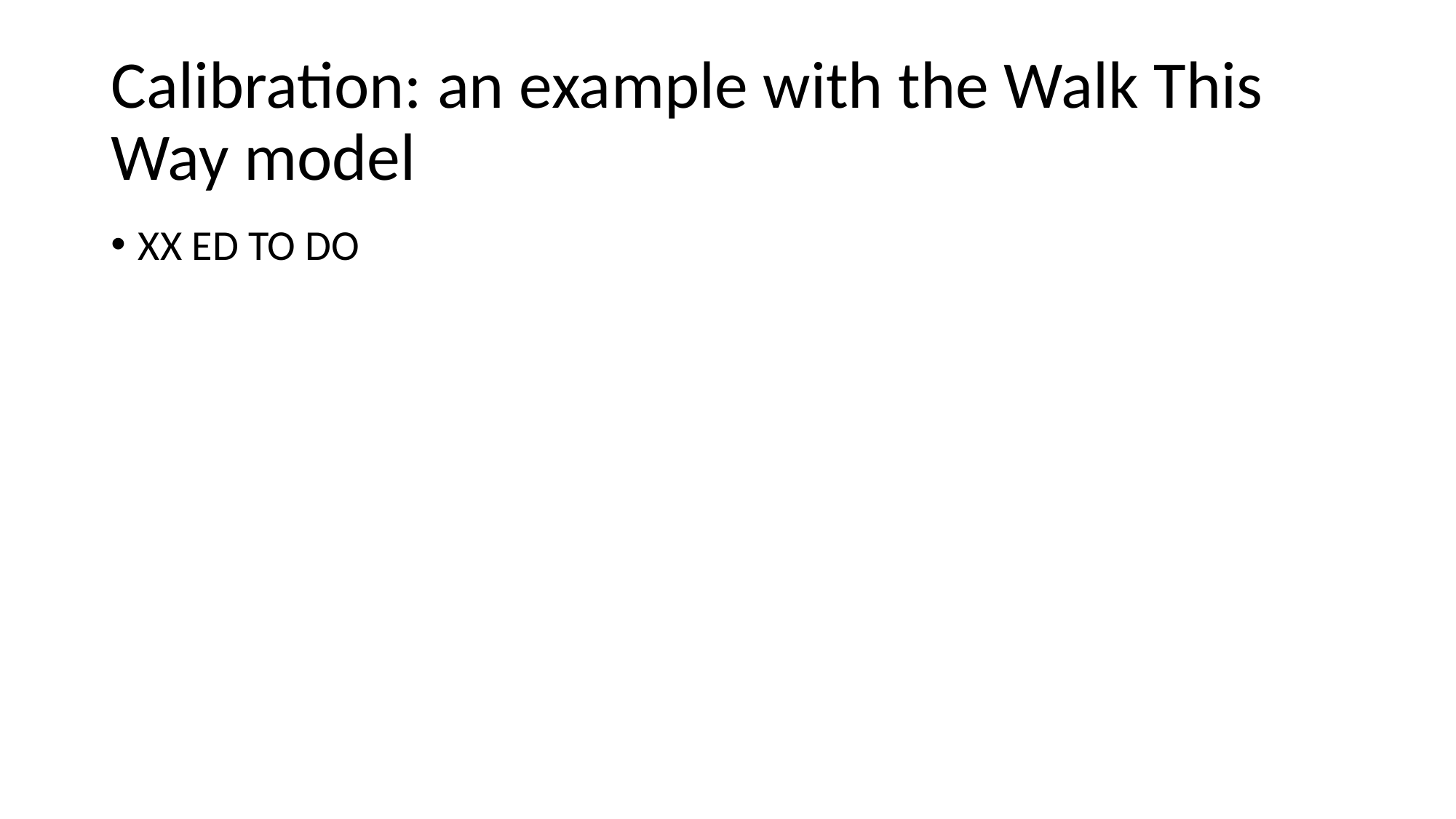

# Calibration: an example with the Walk This Way model
XX ED TO DO